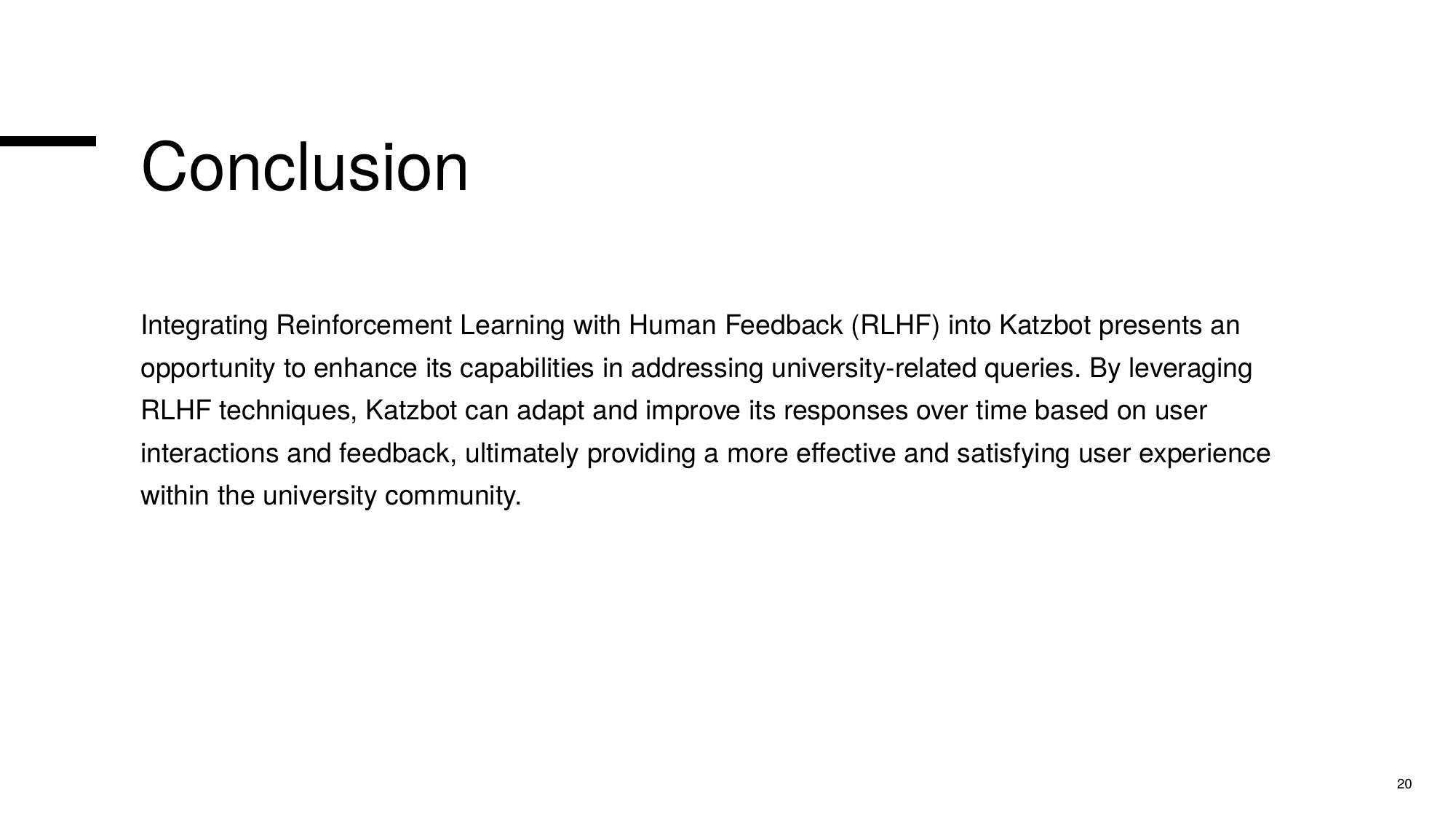

# Conclusion
Integrating Reinforcement Learning with Human Feedback (RLHF) into Katzbot presents an opportunity to enhance its capabilities in addressing university-related queries. By leveraging RLHF techniques, Katzbot can adapt and improve its responses over time based on user interactions and feedback, ultimately providing a more effective and satisfying user experience within the university community.
20